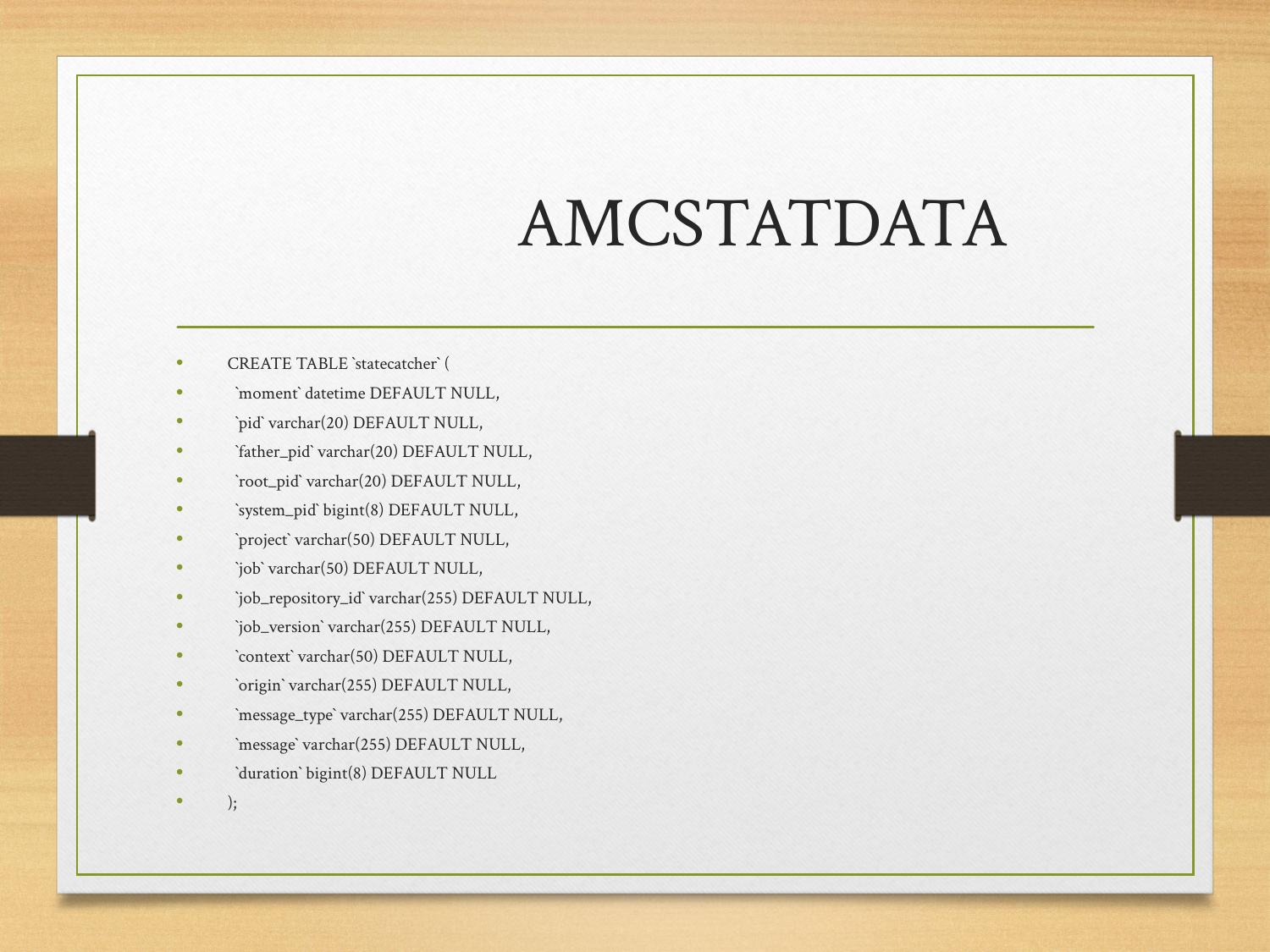

# AMCSTATDATA
CREATE TABLE `statecatcher` (
  `moment` datetime DEFAULT NULL,
  `pid` varchar(20) DEFAULT NULL,
  `father_pid` varchar(20) DEFAULT NULL,
  `root_pid` varchar(20) DEFAULT NULL,
  `system_pid` bigint(8) DEFAULT NULL,
  `project` varchar(50) DEFAULT NULL,
  `job` varchar(50) DEFAULT NULL,
  `job_repository_id` varchar(255) DEFAULT NULL,
  `job_version` varchar(255) DEFAULT NULL,
  `context` varchar(50) DEFAULT NULL,
  `origin` varchar(255) DEFAULT NULL,
  `message_type` varchar(255) DEFAULT NULL,
  `message` varchar(255) DEFAULT NULL,
  `duration` bigint(8) DEFAULT NULL
);